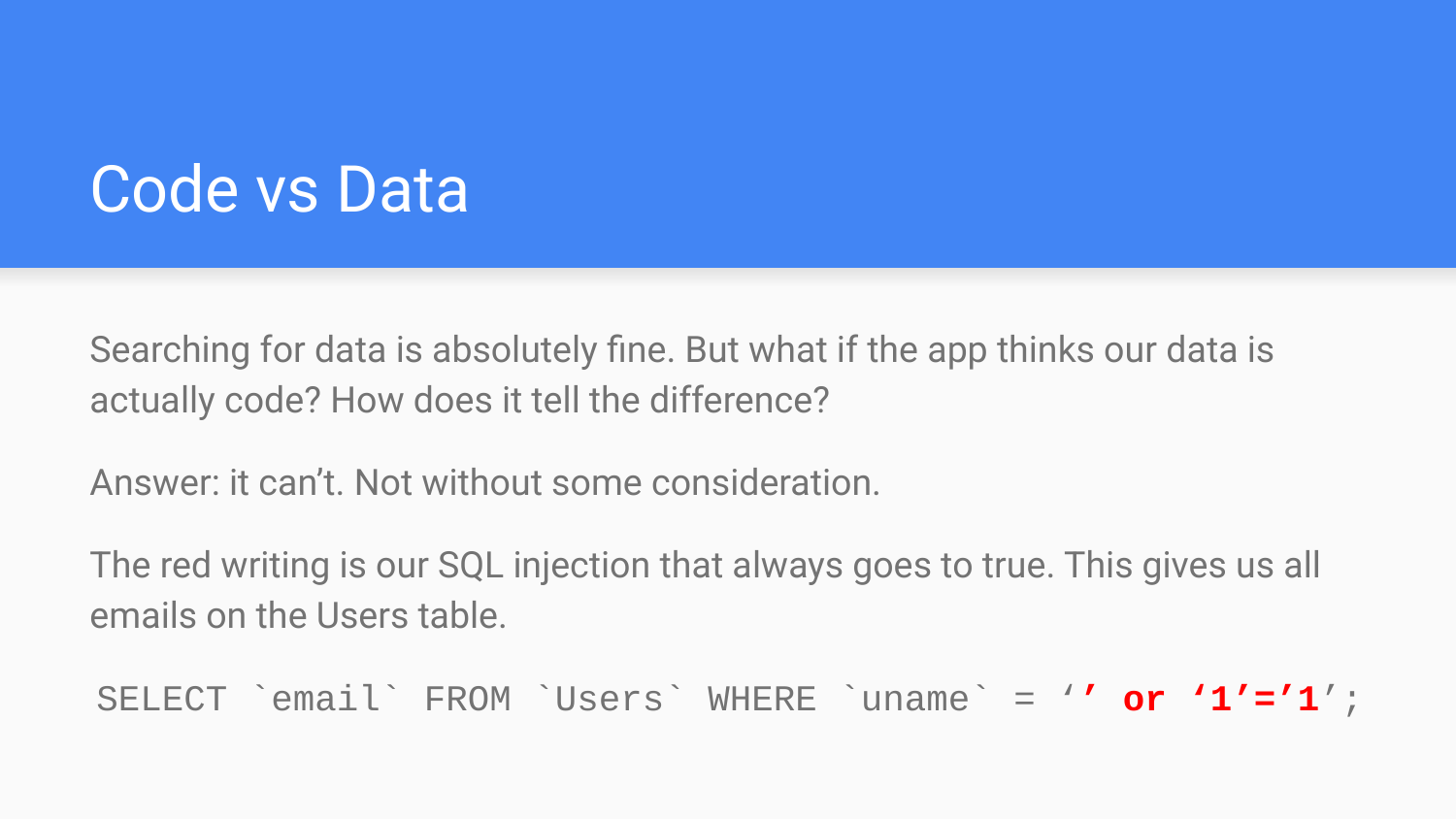

# Code vs Data
Searching for data is absolutely fine. But what if the app thinks our data is actually code? How does it tell the difference?
Answer: it can’t. Not without some consideration.
The red writing is our SQL injection that always goes to true. This gives us all emails on the Users table.
SELECT `email` FROM `Users` WHERE `uname` = ‘’ or ‘1’=’1’;